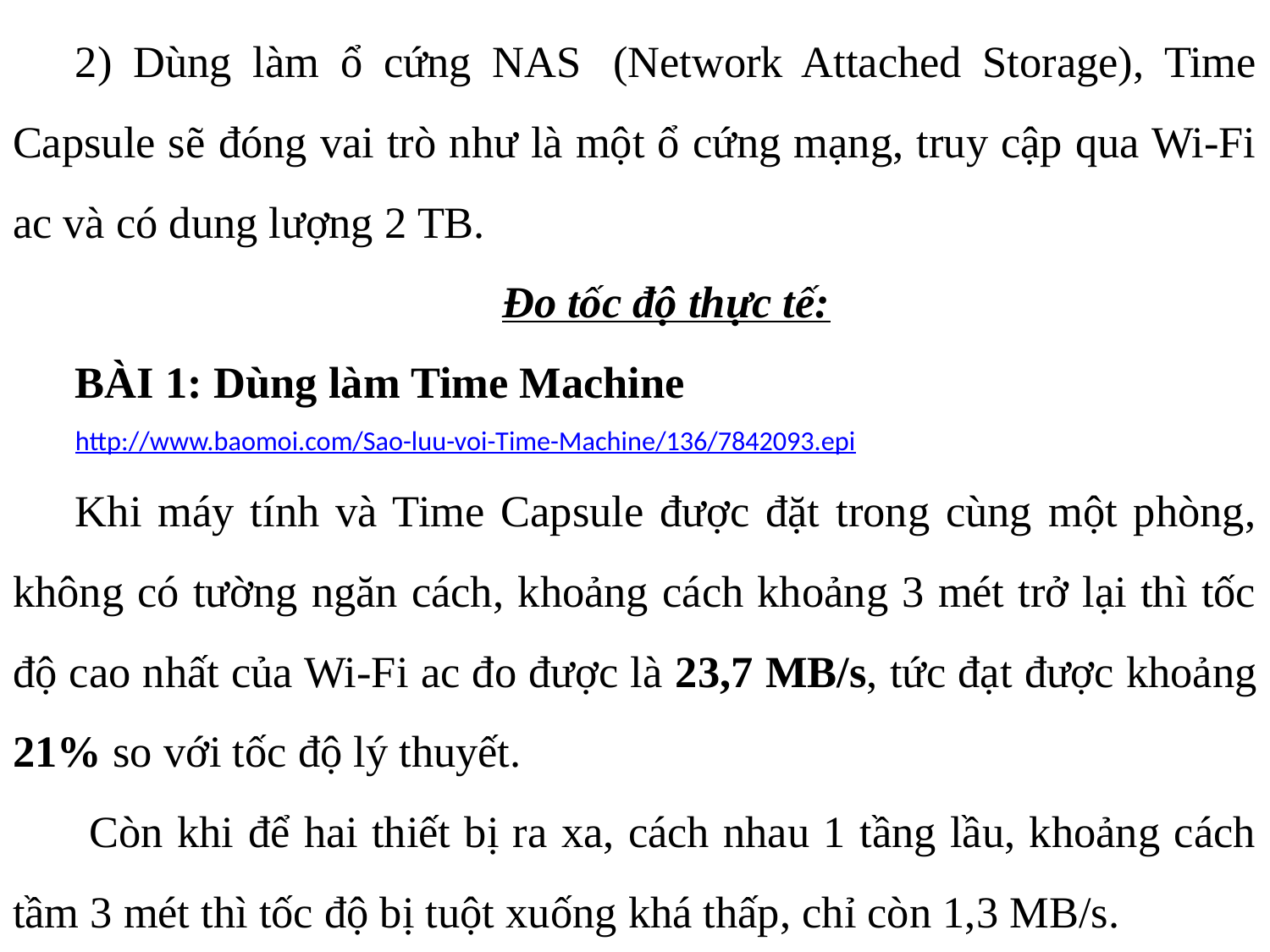

2) Dùng làm ổ cứng NAS  (Network Attached Storage), Time Capsule sẽ đóng vai trò như là một ổ cứng mạng, truy cập qua Wi-Fi ac và có dung lượng 2 TB.
Đo tốc độ thực tế:
BÀI 1: Dùng làm Time Machine
http://www.baomoi.com/Sao-luu-voi-Time-Machine/136/7842093.epi
Khi máy tính và Time Capsule được đặt trong cùng một phòng, không có tường ngăn cách, khoảng cách khoảng 3 mét trở lại thì tốc độ cao nhất của Wi-Fi ac đo được là 23,7 MB/s, tức đạt được khoảng 21% so với tốc độ lý thuyết.
 Còn khi để hai thiết bị ra xa, cách nhau 1 tầng lầu, khoảng cách tầm 3 mét thì tốc độ bị tuột xuống khá thấp, chỉ còn 1,3 MB/s.